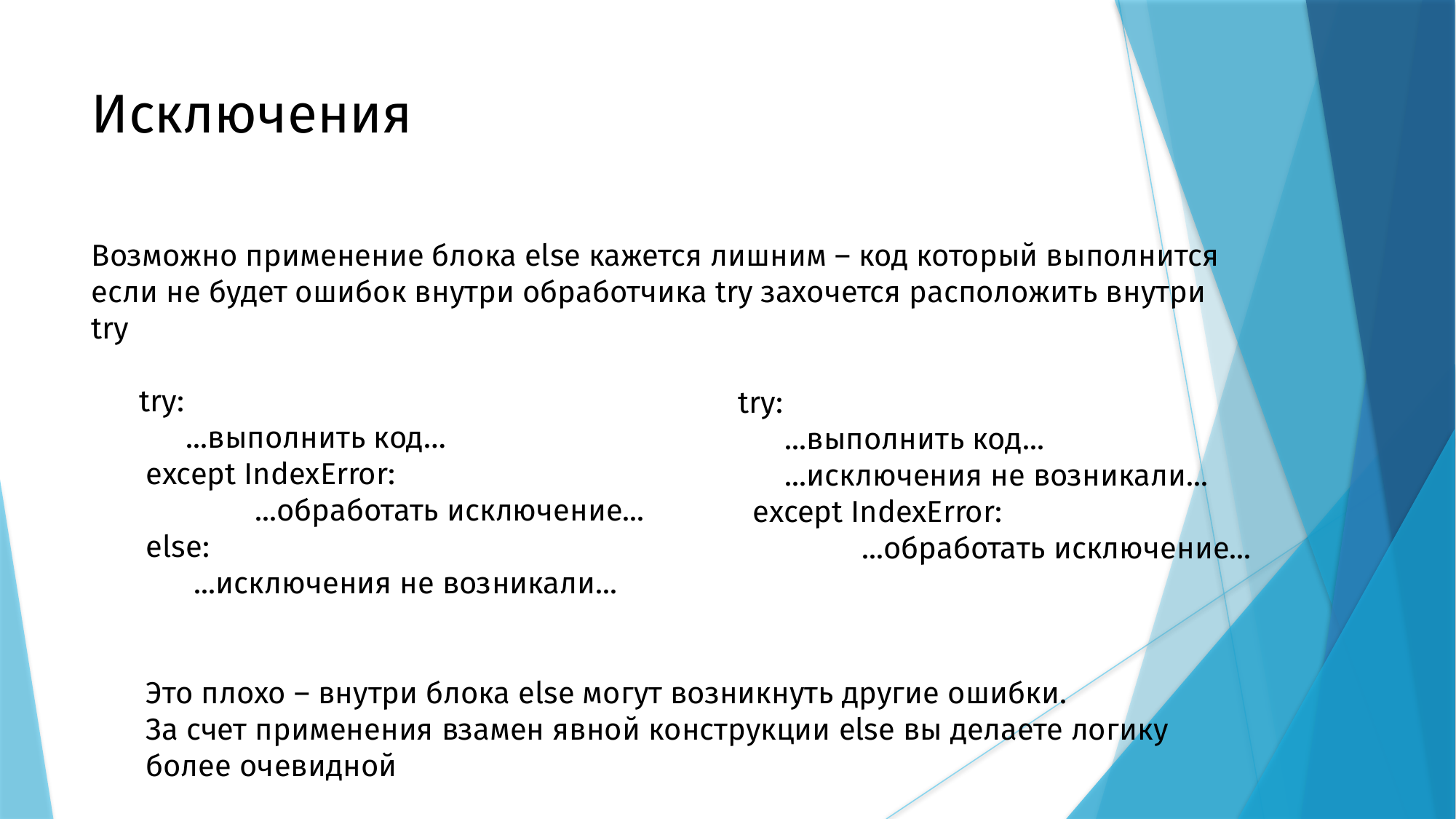

Исключения
Возможно применение блока else кажется лишним – код который выполнится если не будет ошибок внутри обработчика try захочется расположить внутри try

      try:
     ...выполнить код…
except IndexError:
	...обработать исключение...
else:
      ...исключения не возникали...

Это плохо – внутри блока else могут возникнуть другие ошибки.
За счет применения взамен явной конструкции else вы делаете логику более очевидной
     try:
    ...выполнить код...
    ...исключения не возникали...
except IndexError:
	...обработать исключение...